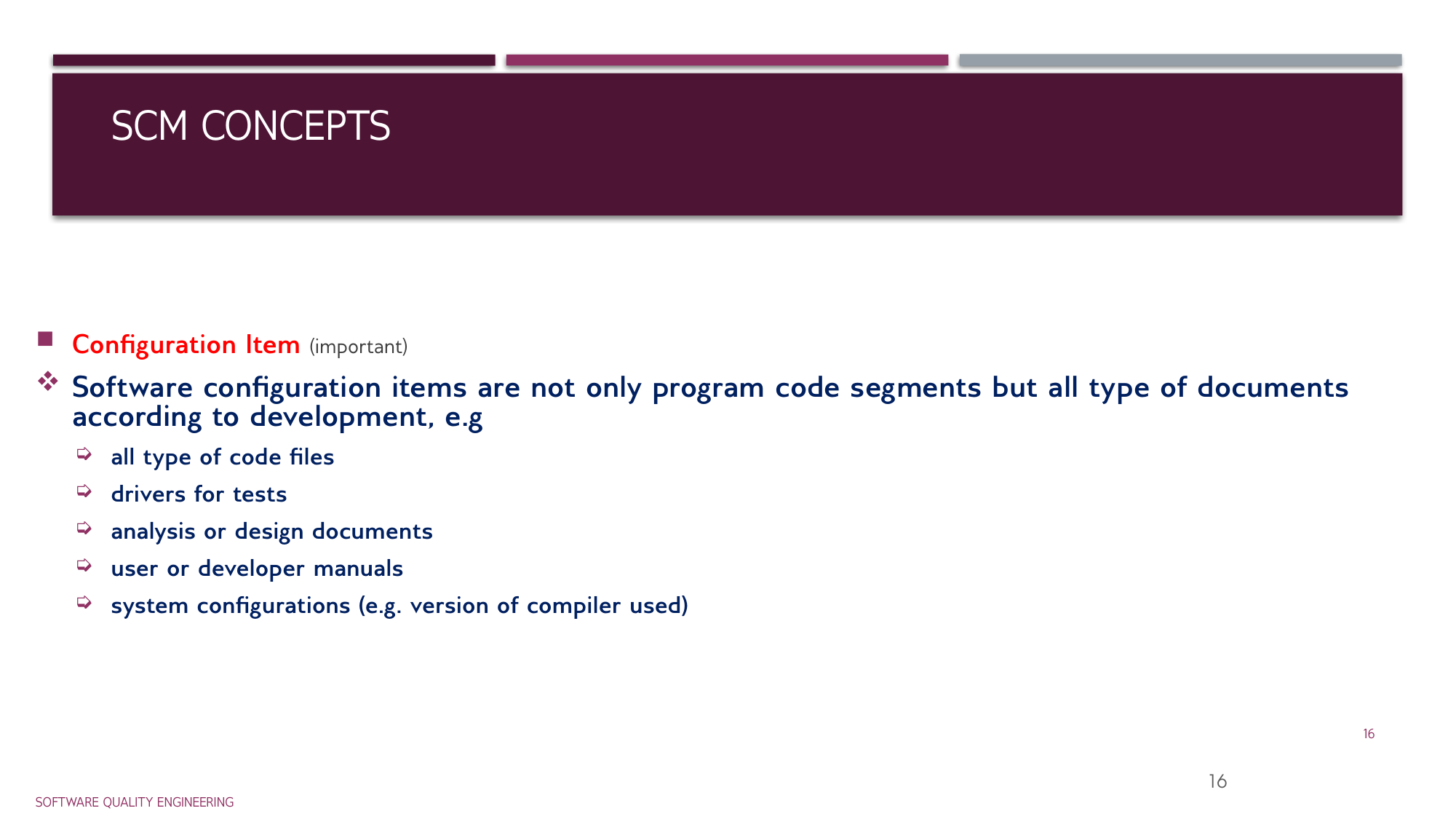

# SCM Concepts
Configuration Item (important)
Software configuration items are not only program code segments but all type of documents according to development, e.g
all type of code files
drivers for tests
analysis or design documents
user or developer manuals
system configurations (e.g. version of compiler used)

16
16
Software Quality Engineering